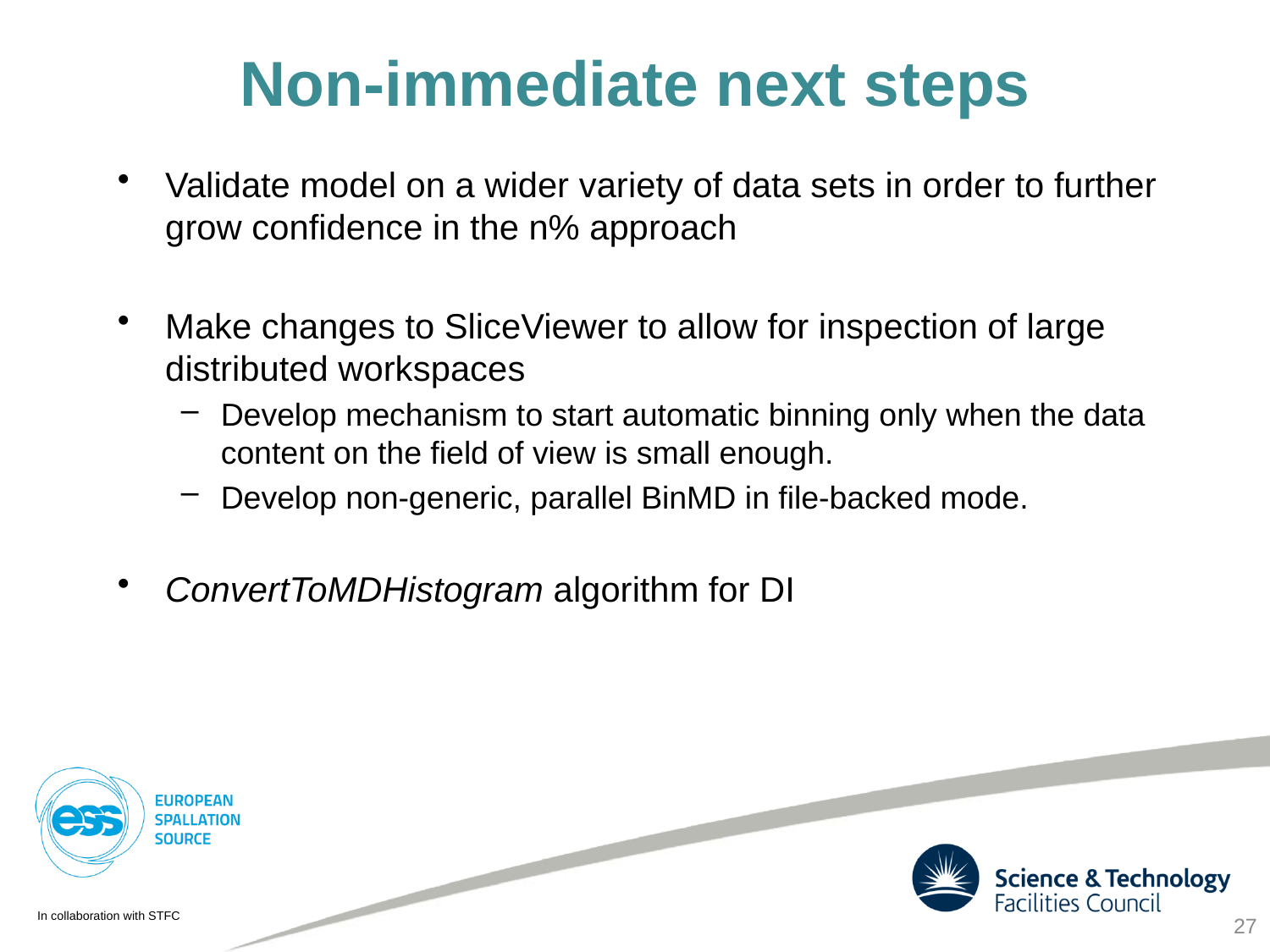

# Non-immediate next steps
Validate model on a wider variety of data sets in order to further grow confidence in the n% approach

Make changes to SliceViewer to allow for inspection of large distributed workspaces
Develop mechanism to start automatic binning only when the data content on the field of view is small enough.
Develop non-generic, parallel BinMD in file-backed mode.

ConvertToMDHistogram algorithm for DI

27